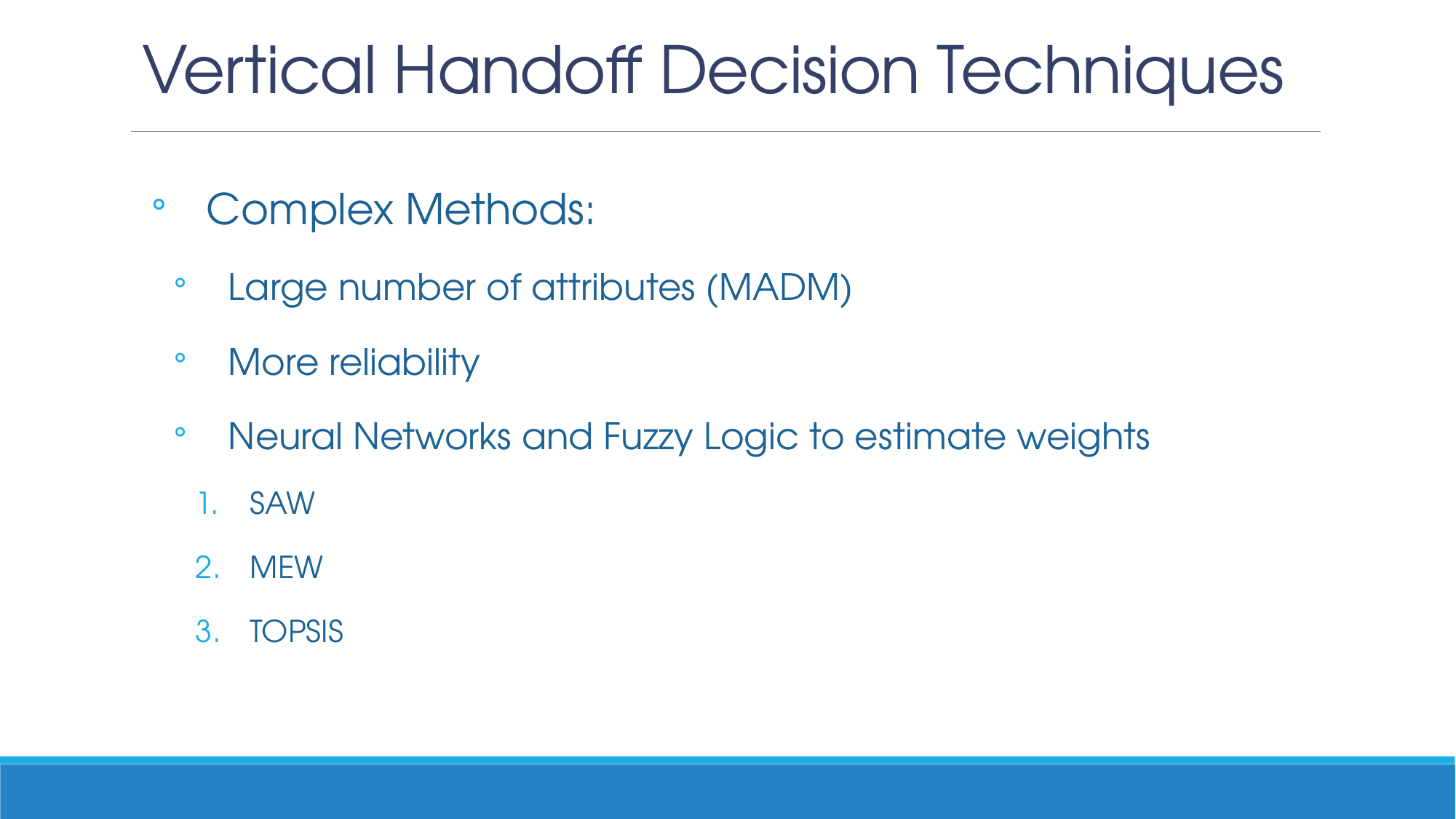

# Vertical Handoff Decision Techniques
Complex Methods:
Large number of attributes (MADM)
More reliability
Neural Networks and Fuzzy Logic to estimate weights
SAW
MEW
TOPSIS